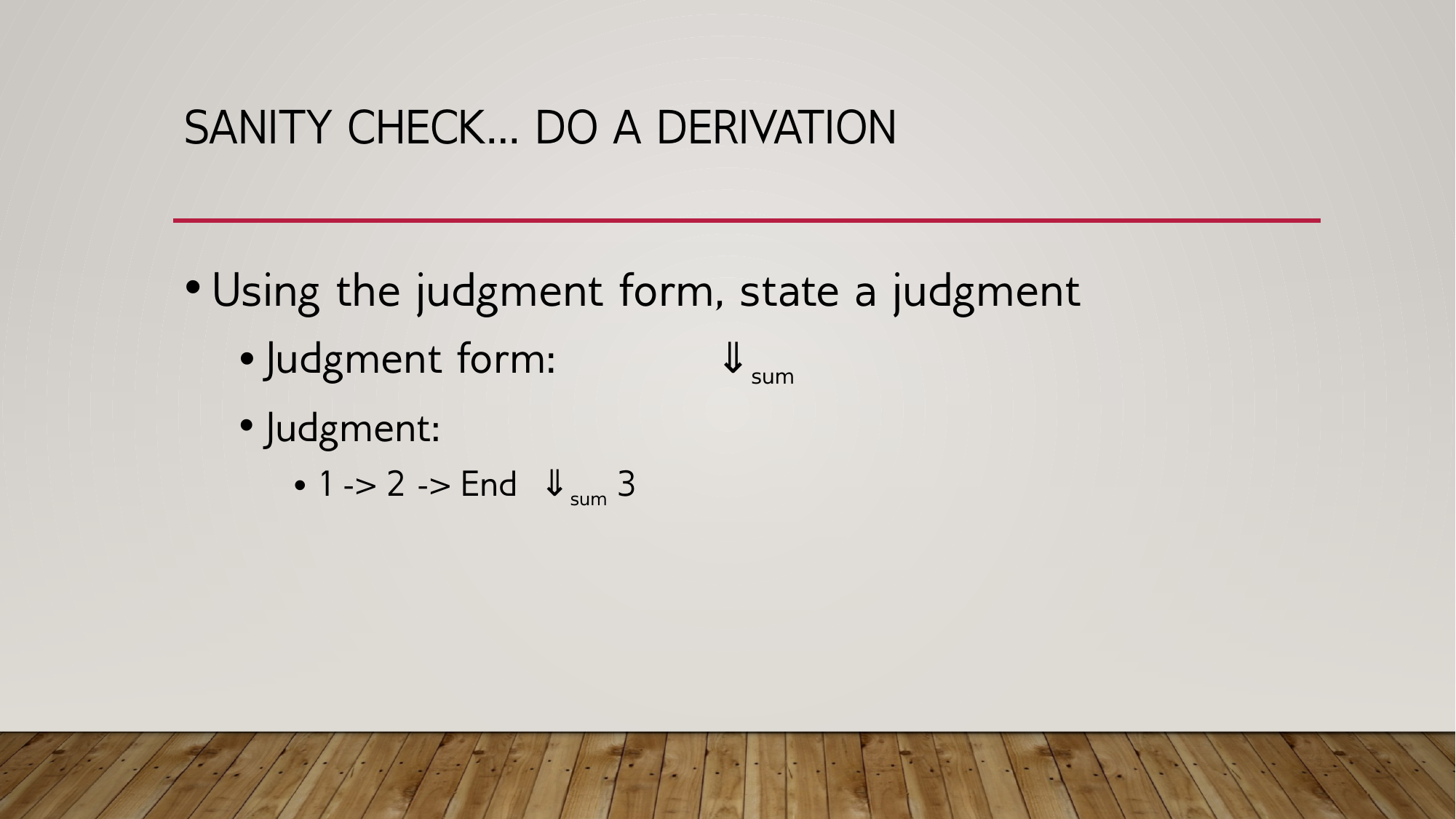

# Sanity check… Do a derivation
Using the judgment form, state a judgment
Judgment form: 		 ⇓sum
Judgment:
1 -> 2 -> End  ⇓sum 3